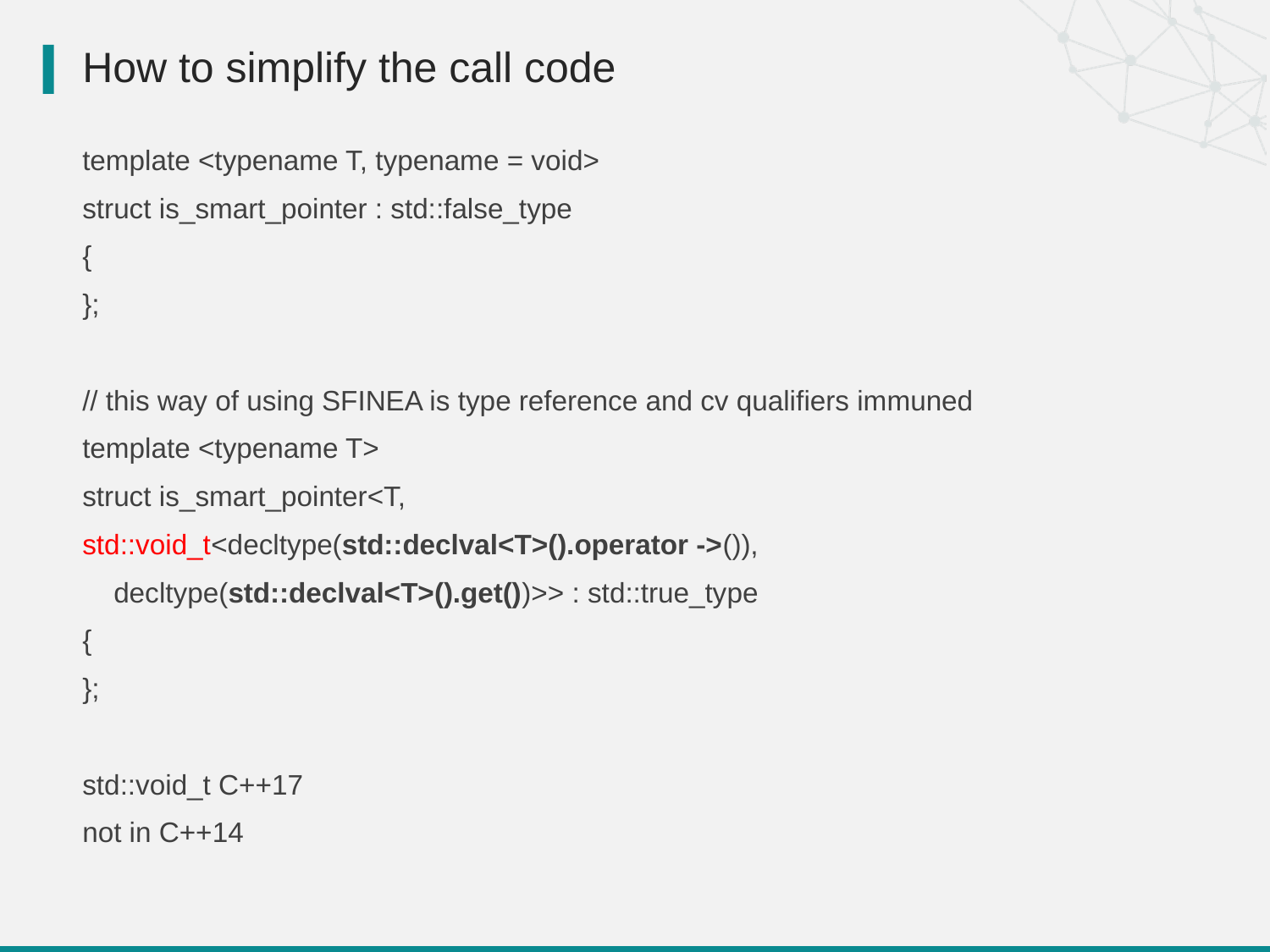

# How to simplify the call code
template <typename T, typename = void>
struct is_smart_pointer : std::false_type
{
};

// this way of using SFINEA is type reference and cv qualifiers immuned
template <typename T>
struct is_smart_pointer<T,
std::void_t<decltype(std::declval<T>().operator ->()),
    decltype(std::declval<T>().get())>> : std::true_type
{
};

std::void_t C++17
not in C++14